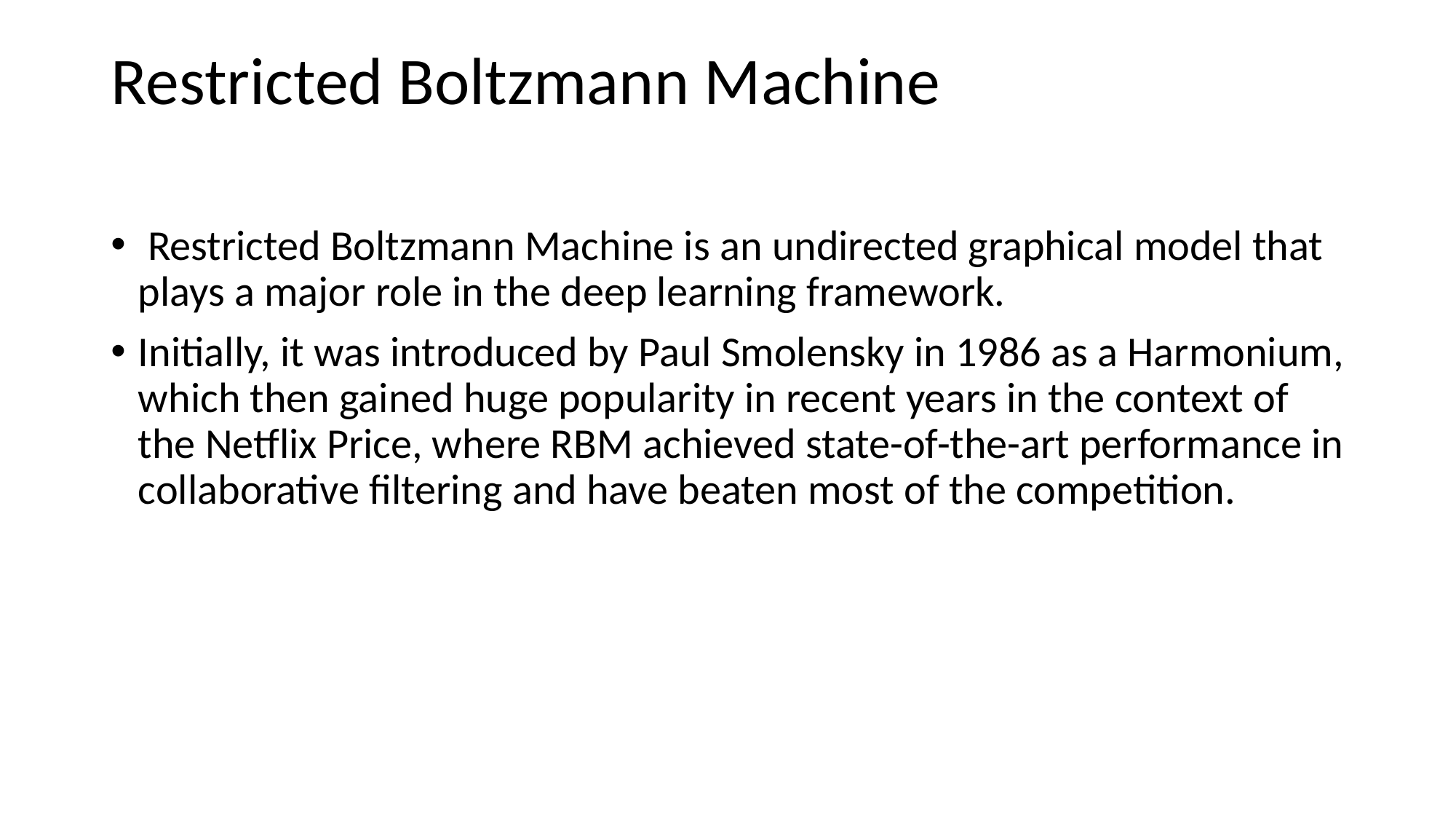

# Restricted Boltzmann Machine
 Restricted Boltzmann Machine is an undirected graphical model that plays a major role in the deep learning framework.
Initially, it was introduced by Paul Smolensky in 1986 as a Harmonium, which then gained huge popularity in recent years in the context of the Netflix Price, where RBM achieved state-of-the-art performance in collaborative filtering and have beaten most of the competition.